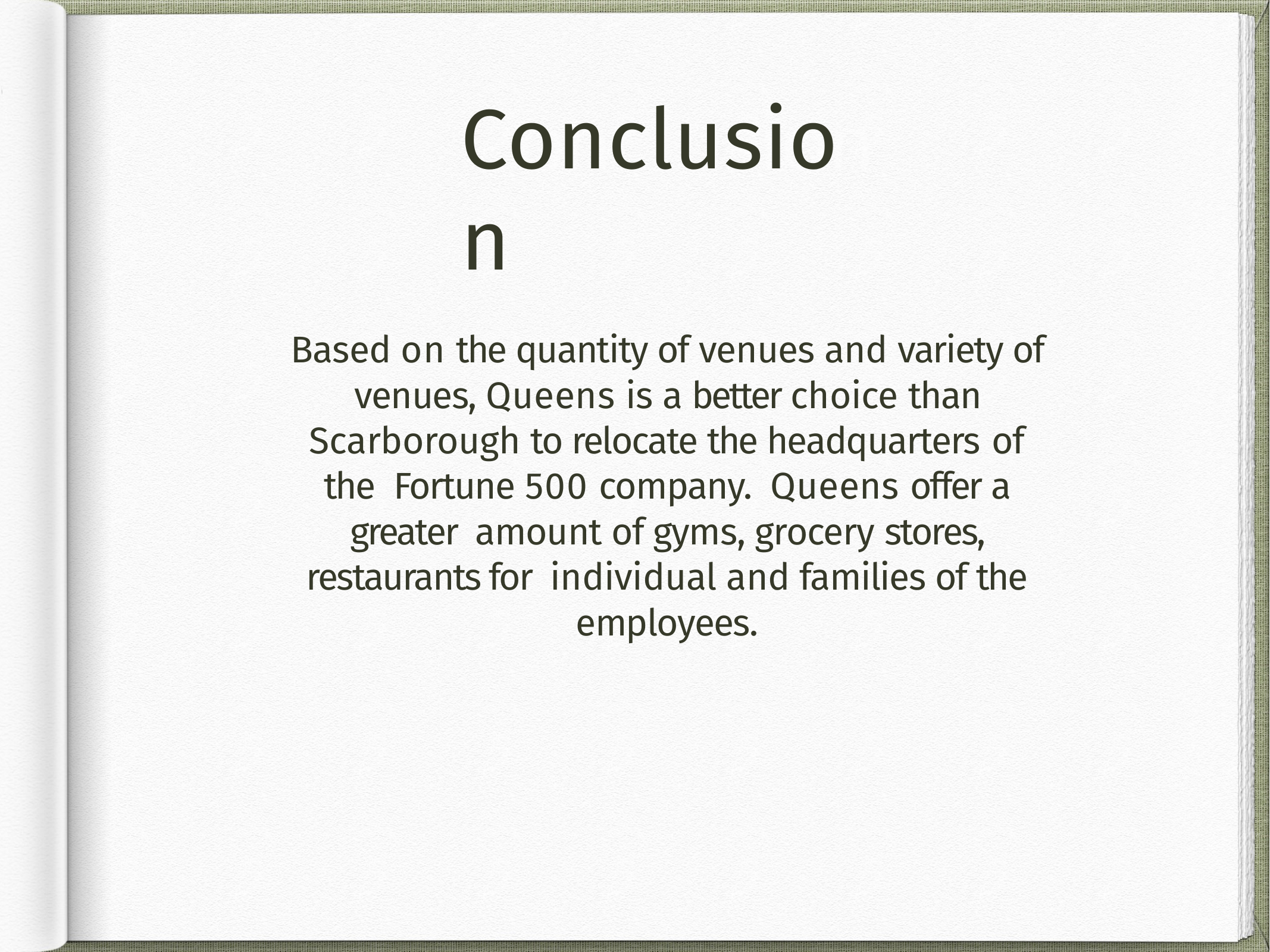

# Conclusion

Based on the quantity of venues and variety of  venues, Queens is a better choice than  Scarborough to relocate the headquarters of the  Fortune 500 company.	Queens offer a greater  amount of gyms, grocery stores, restaurants for  individual and families of the employees.